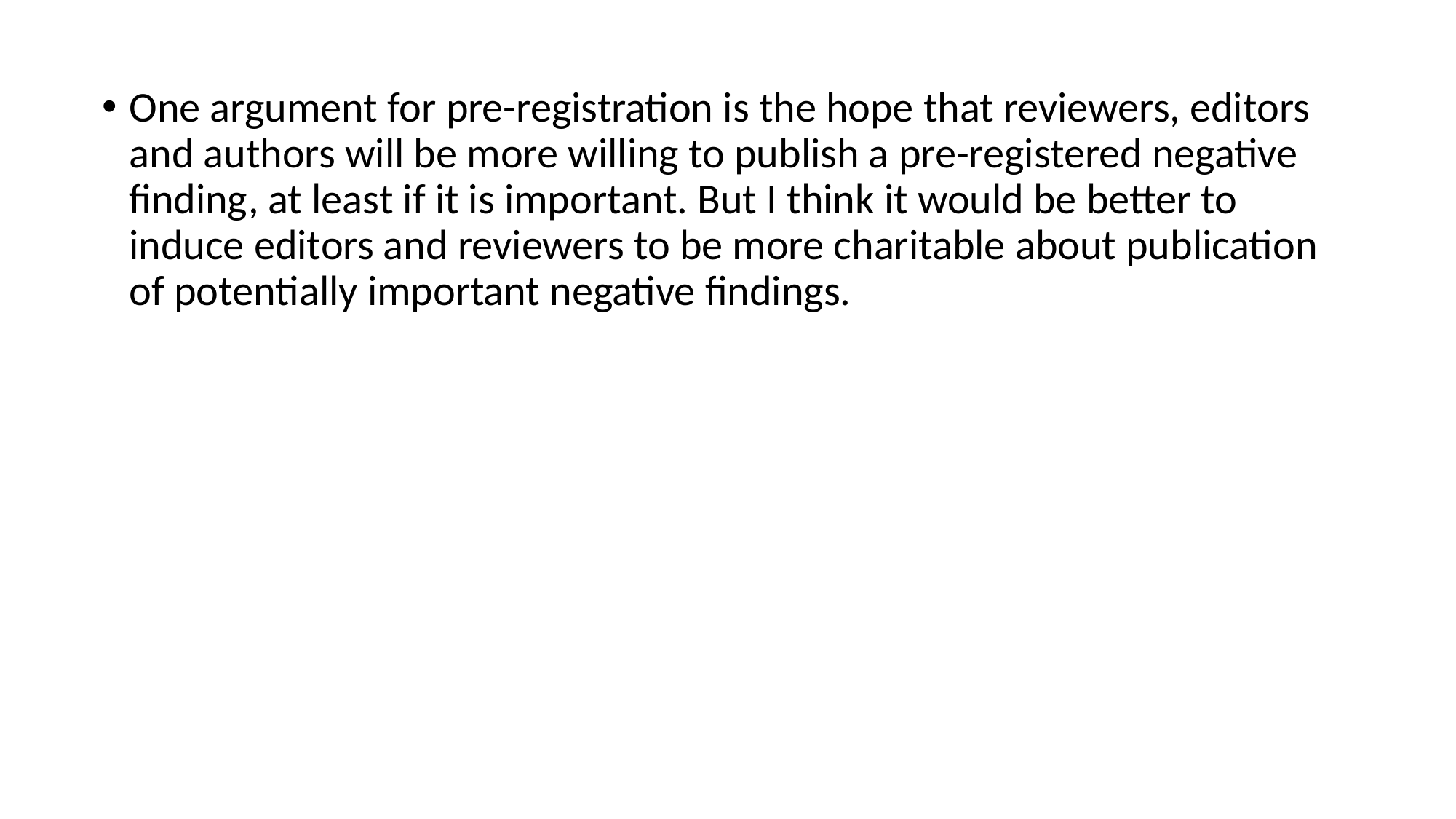

One argument for pre-registration is the hope that reviewers, editors and authors will be more willing to publish a pre-registered negative finding, at least if it is important. But I think it would be better to induce editors and reviewers to be more charitable about publication of potentially important negative findings.